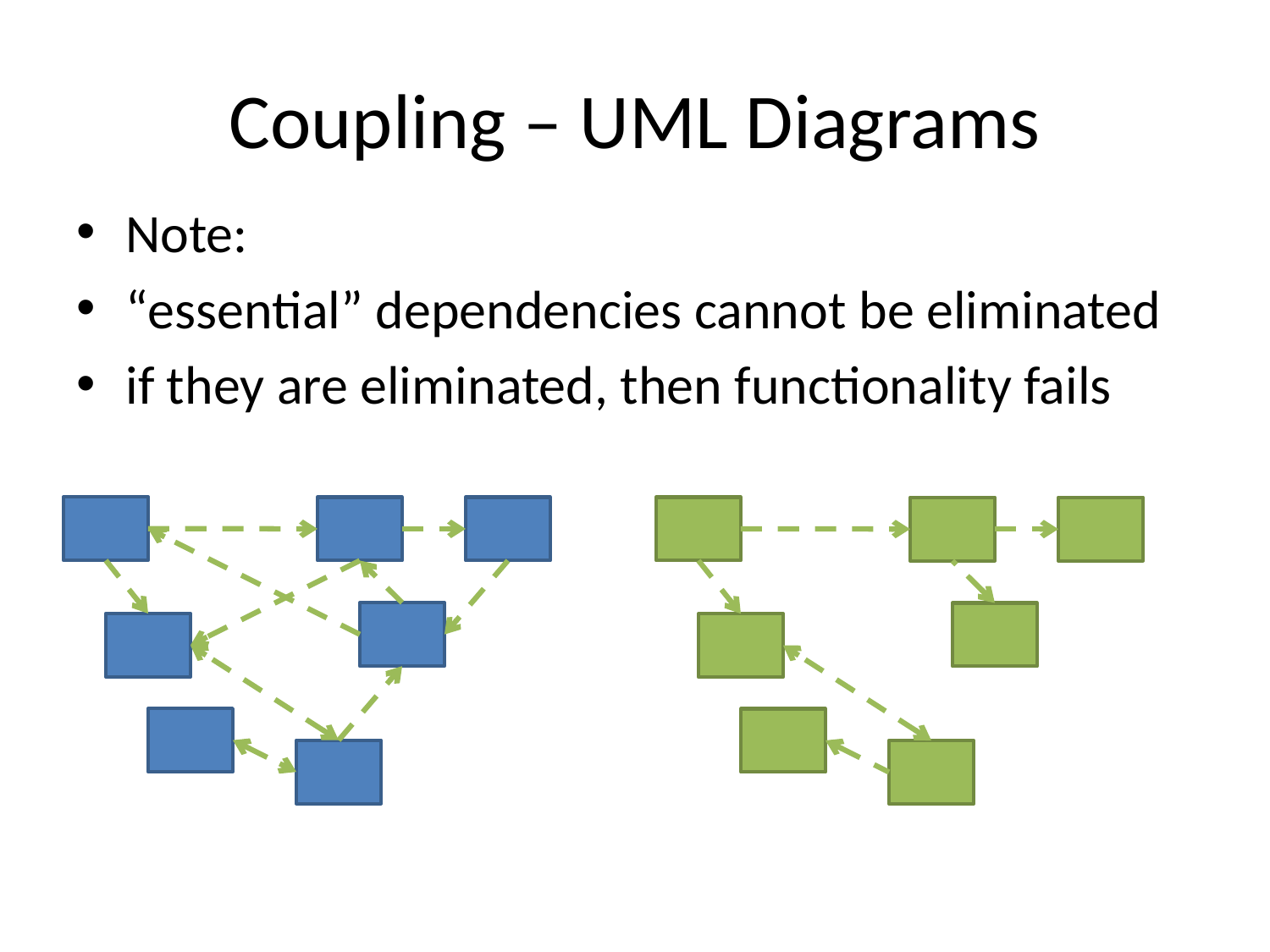

# Coupling – UML Diagrams
Note:
“essential” dependencies cannot be eliminated
if they are eliminated, then functionality fails